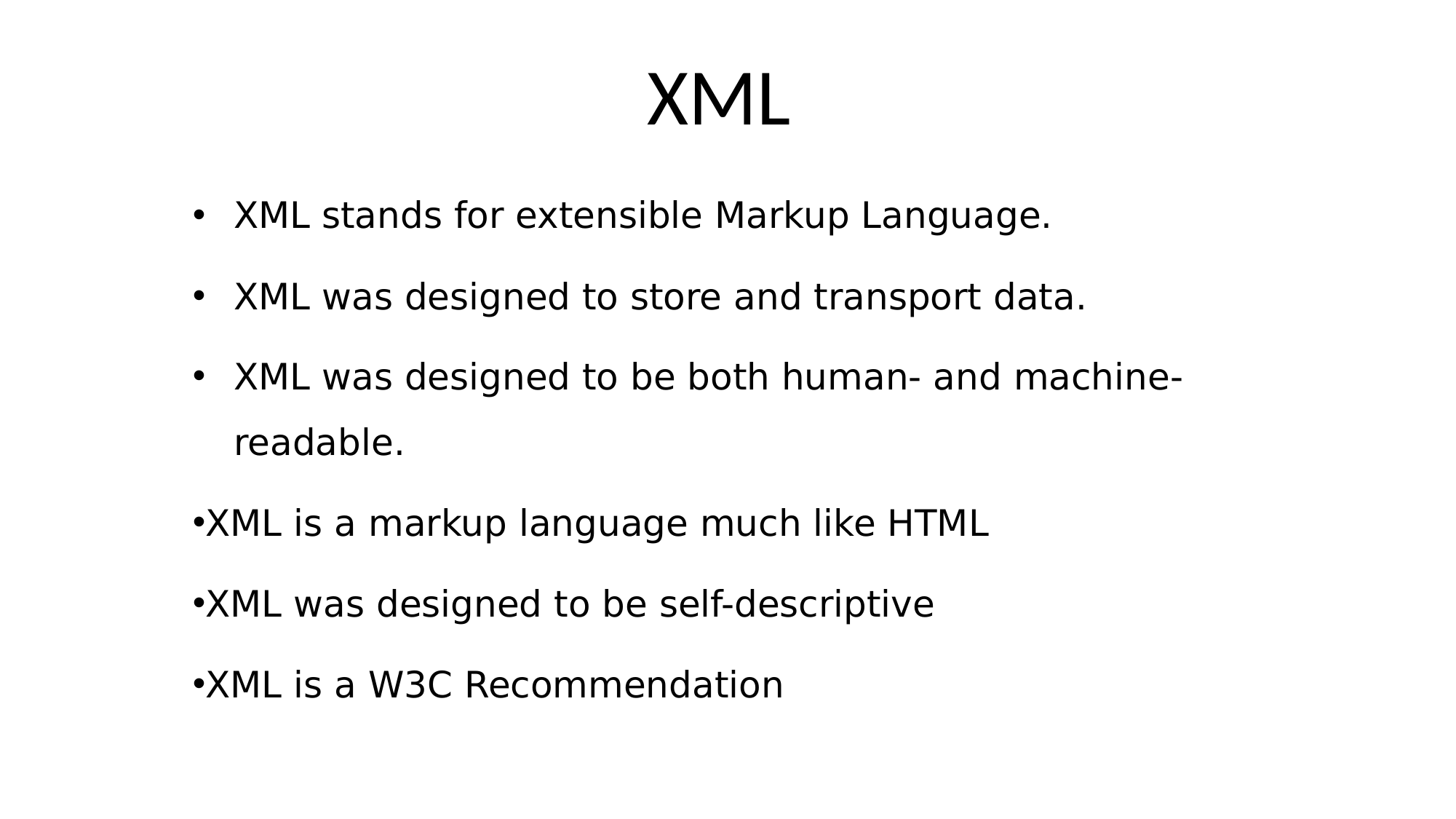

# XML
XML stands for extensible Markup Language.
XML was designed to store and transport data.
XML was designed to be both human- and machine-readable.
XML is a markup language much like HTML
XML was designed to be self-descriptive
XML is a W3C Recommendation